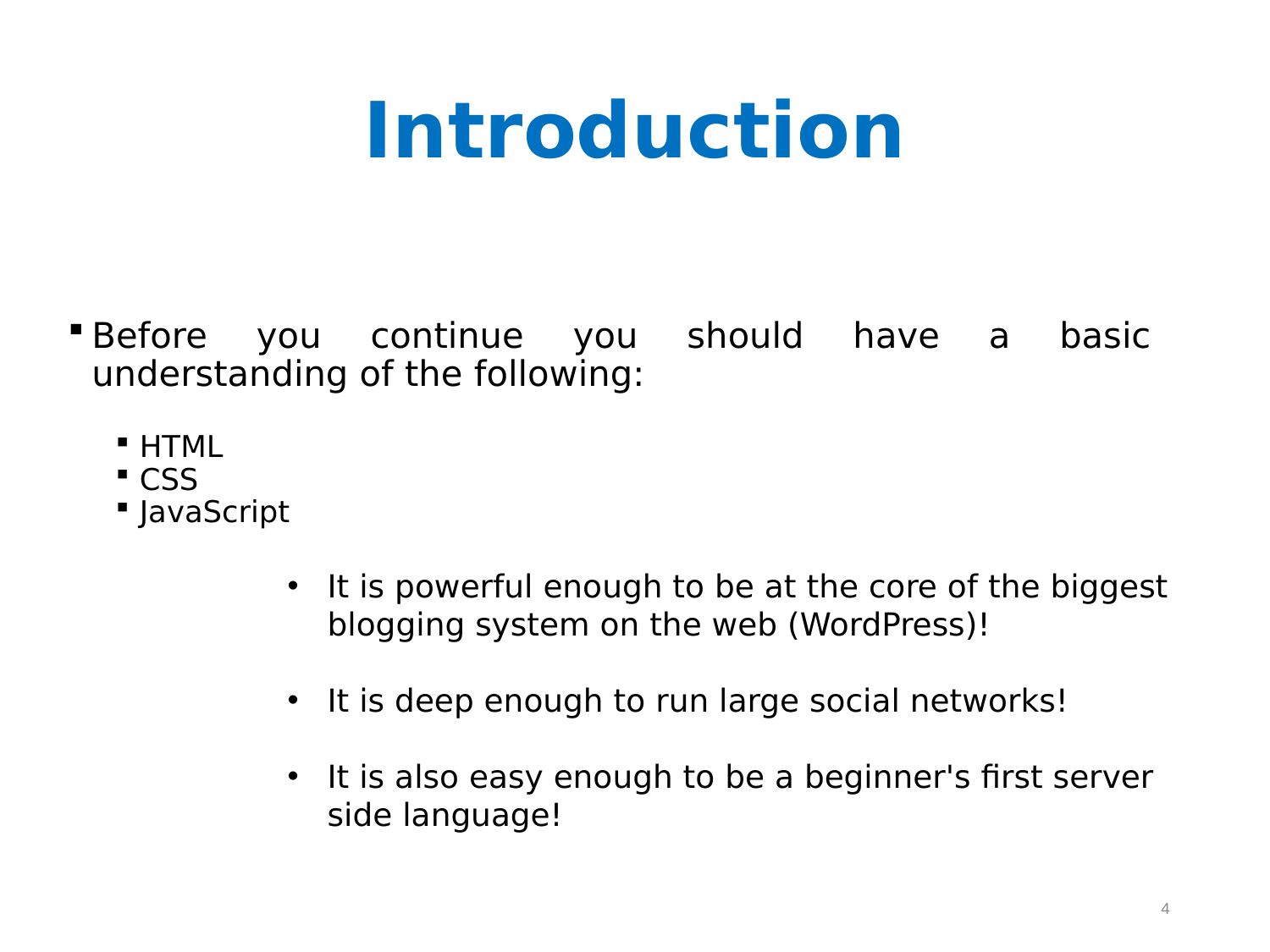

Introduction

Before you continue you should have a basic understanding of the following:

HTML
CSS
JavaScript
It is powerful enough to be at the core of the biggest blogging system on the web (WordPress)!
It is deep enough to run large social networks!
It is also easy enough to be a beginner's first server side language!
4